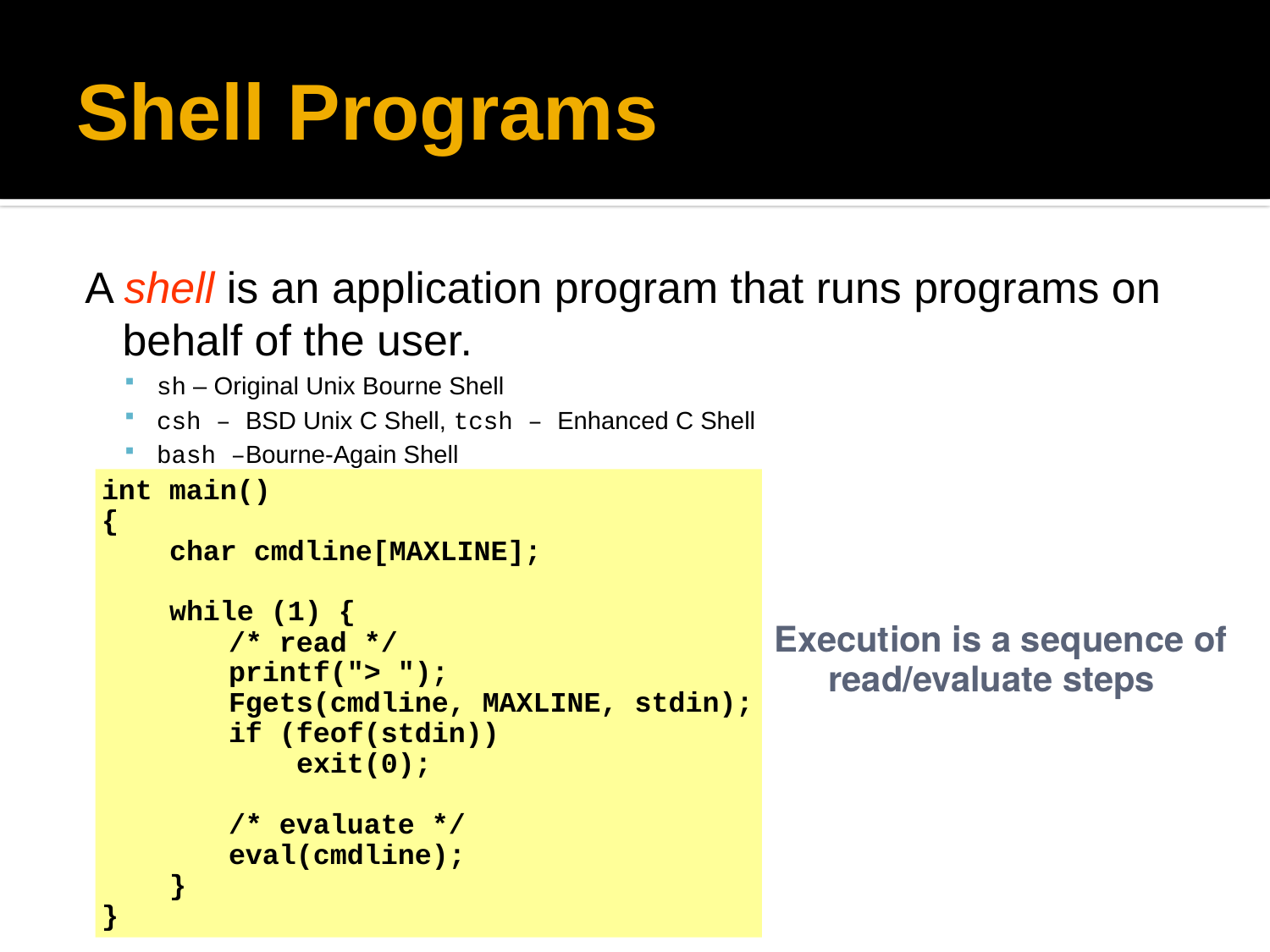

# Shell Programs
A shell is an application program that runs programs on behalf of the user.
sh – Original Unix Bourne Shell
csh – BSD Unix C Shell, tcsh – Enhanced C Shell
bash –Bourne-Again Shell
int main()
{
    char cmdline[MAXLINE];

    while (1) {
	/* read */
	printf("> ");
	Fgets(cmdline, MAXLINE, stdin);
	if (feof(stdin))
	    exit(0);

	/* evaluate */
	eval(cmdline);
    }
}
Execution is a sequence of read/evaluate steps